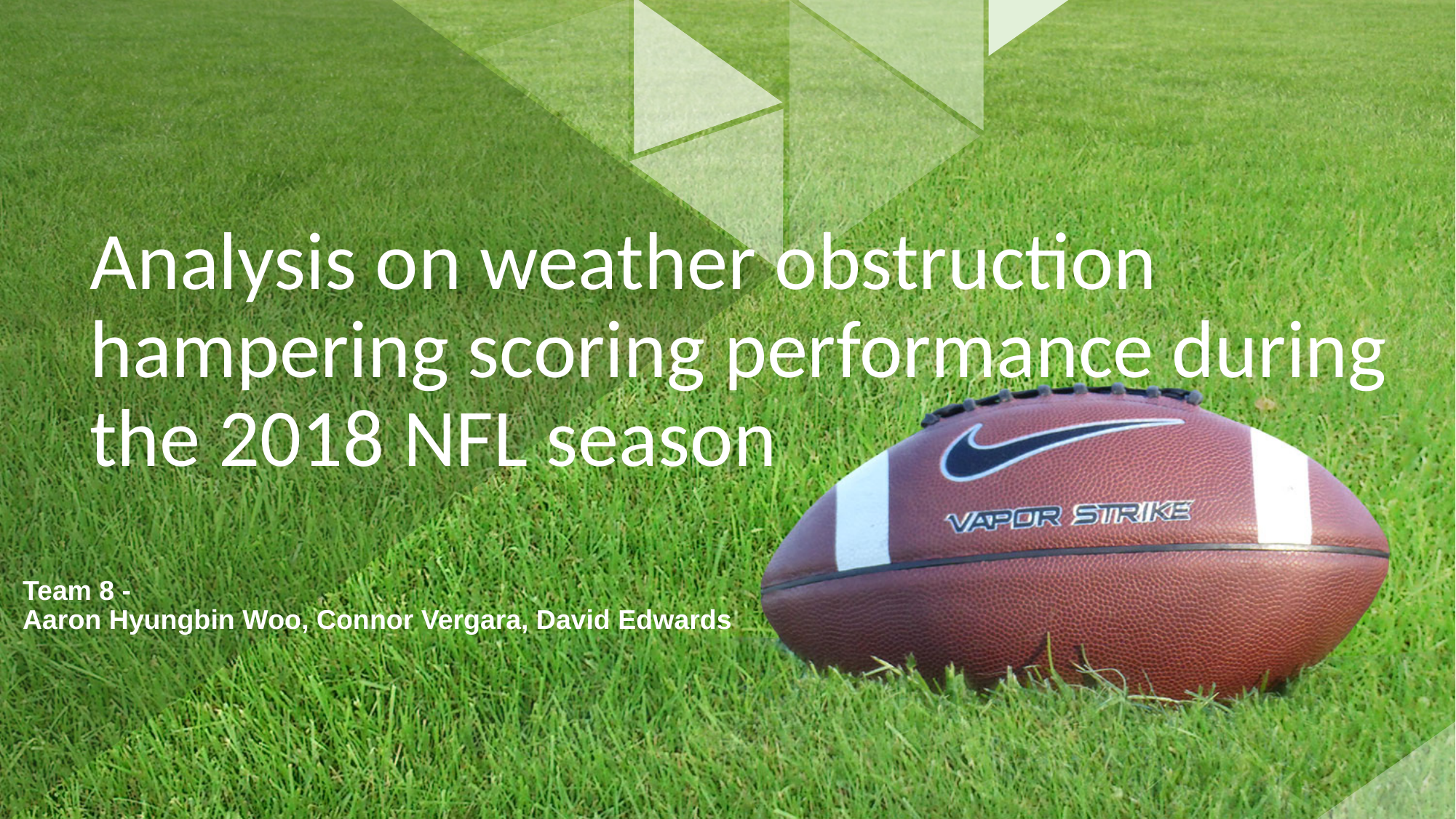

# Analysis on weather obstruction hampering scoring performance during the 2018 NFL season
Team 8 -
Aaron Hyungbin Woo, Connor Vergara, David Edwards